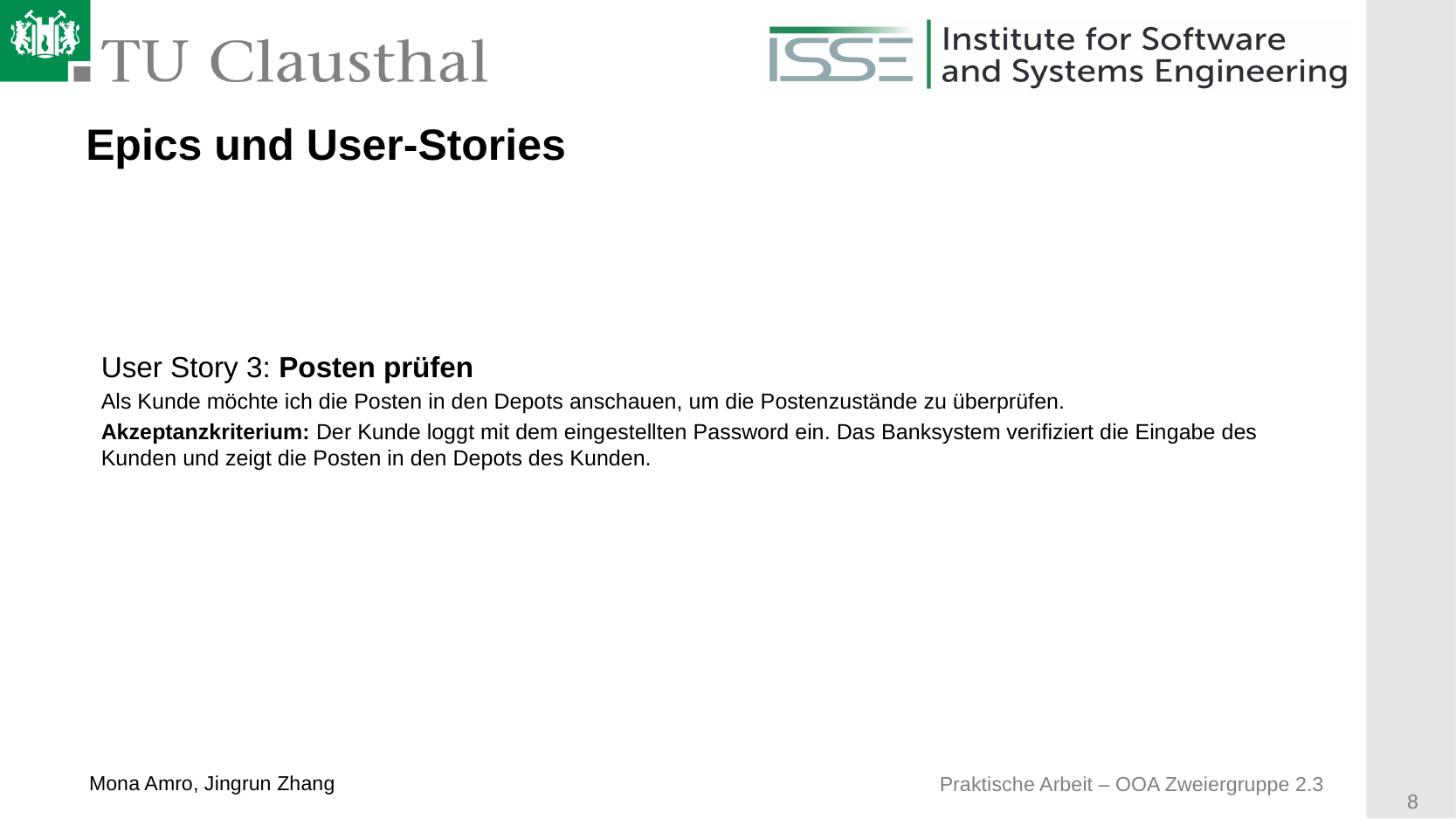

# Epics und User-Stories
User Story 3: Posten prüfen
Als Kunde möchte ich die Posten in den Depots anschauen, um die Postenzustände zu überprüfen.
Akzeptanzkriterium: Der Kunde loggt mit dem eingestellten Password ein. Das Banksystem verifiziert die Eingabe des Kunden und zeigt die Posten in den Depots des Kunden.